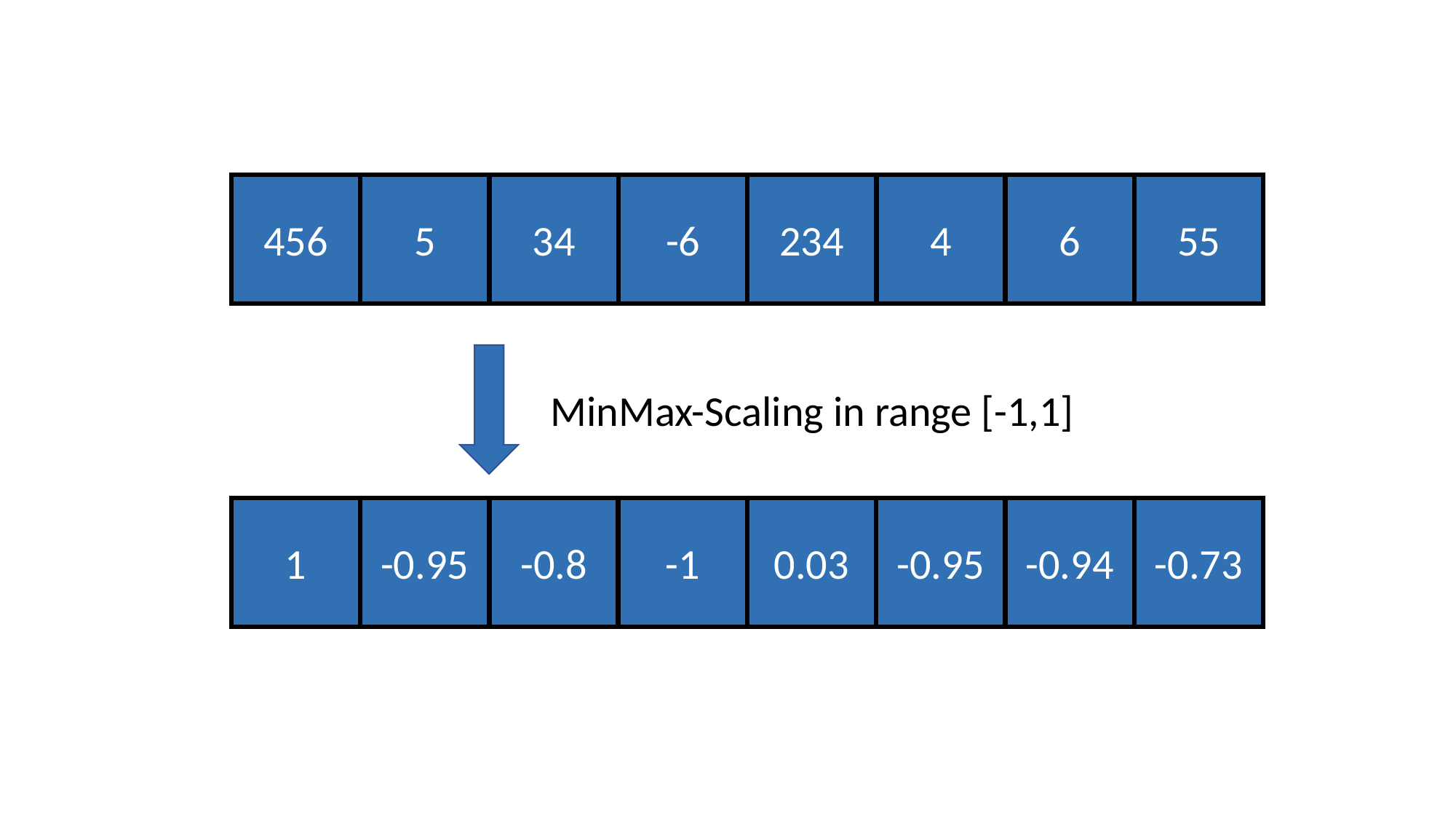

456
5
34
-6
234
4
6
55

MinMax-Scaling in range [-1,1]
1
-0.95
-0.8
-1
0.03
-0.95
-0.94
-0.73